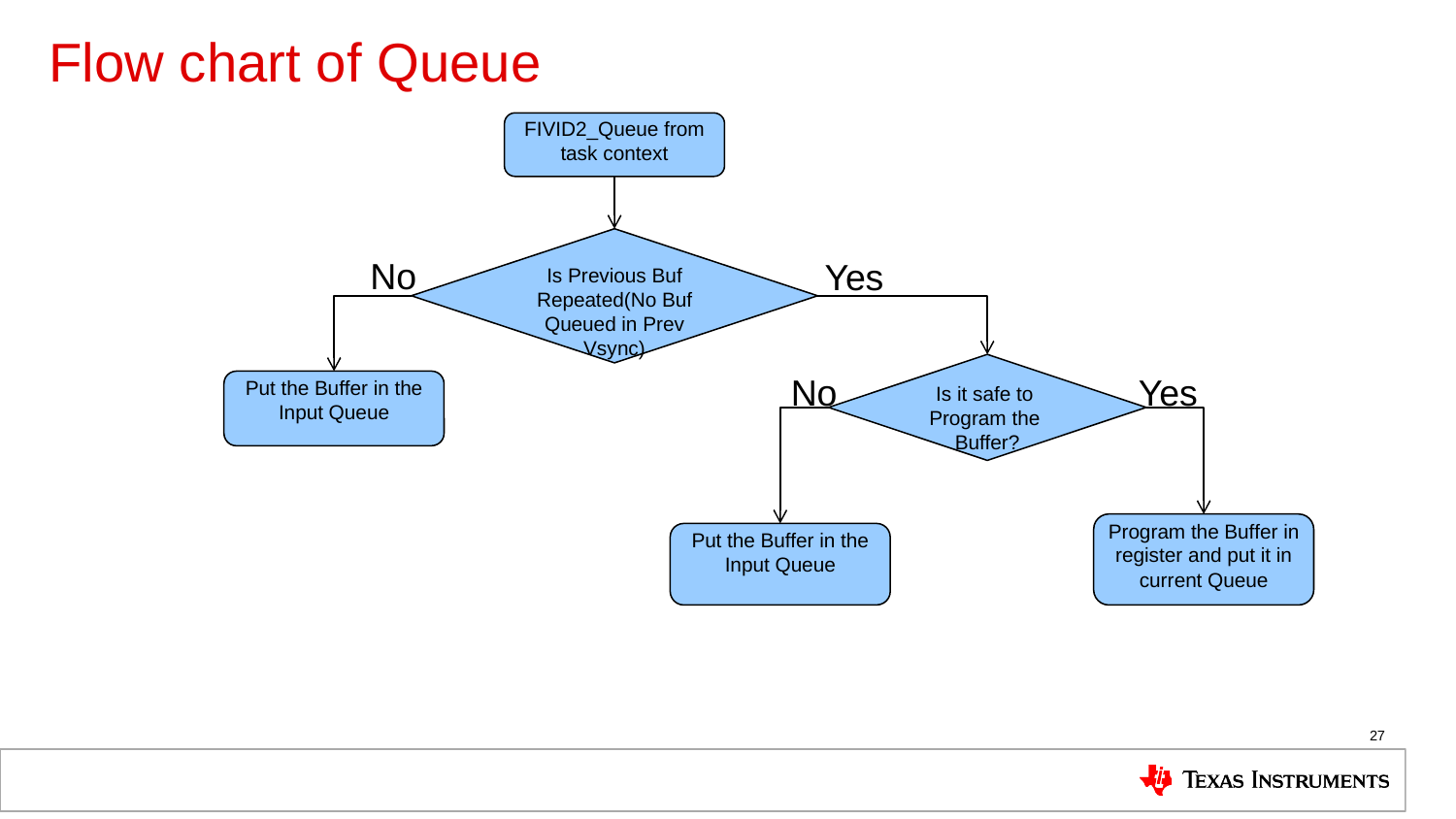

# Flow chart of Queue

FIVID2_Queue from task context
Is Previous Buf Repeated(No Buf Queued in Prev Vsync)
No
Yes
Is it safe to
Program the
Buffer?
No
Yes
Put the Buffer in the Input Queue
Program the Buffer in register and put it in current Queue
Put the Buffer in the Input Queue
27